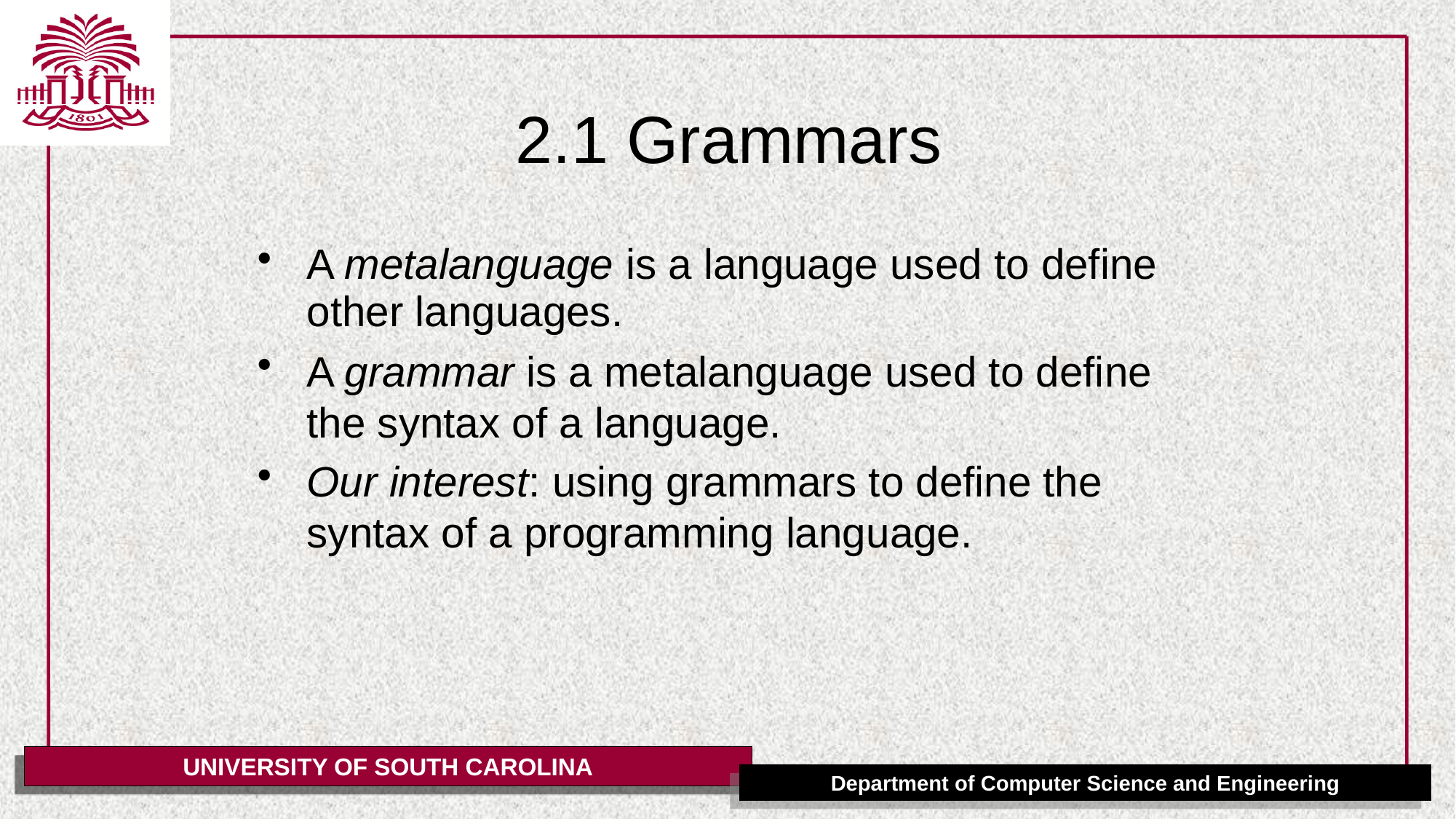

# 2.1 Grammars
A metalanguage is a language used to define other languages.
A grammar is a metalanguage used to define the syntax of a language.
Our interest: using grammars to define the syntax of a programming language.